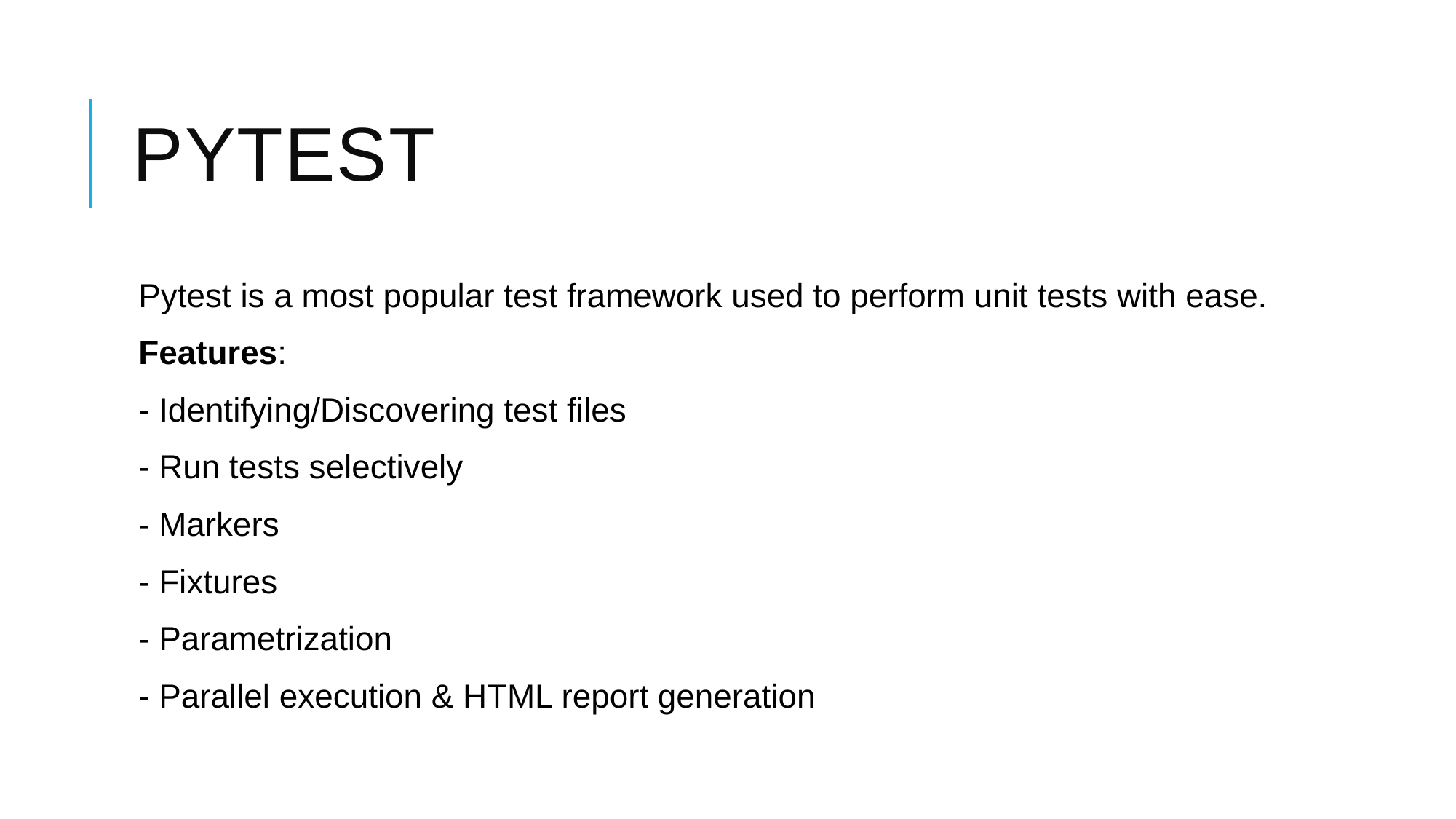

# Pytest
Pytest is a most popular test framework used to perform unit tests with ease.
Features:
- Identifying/Discovering test files
- Run tests selectively
- Markers
- Fixtures
- Parametrization
- Parallel execution & HTML report generation